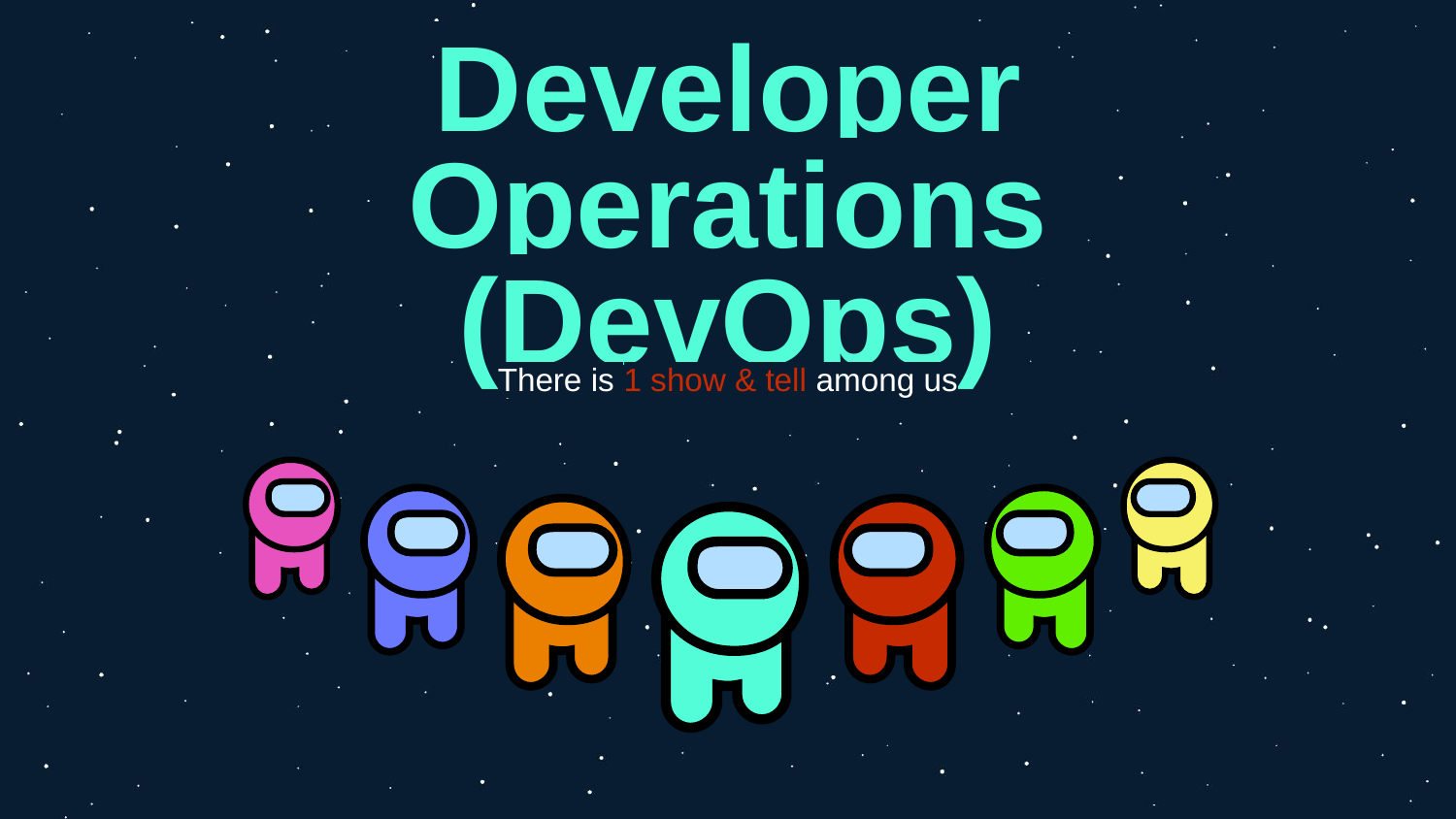

# Developer Operations
(DevOps)
There is 1 show & tell among us